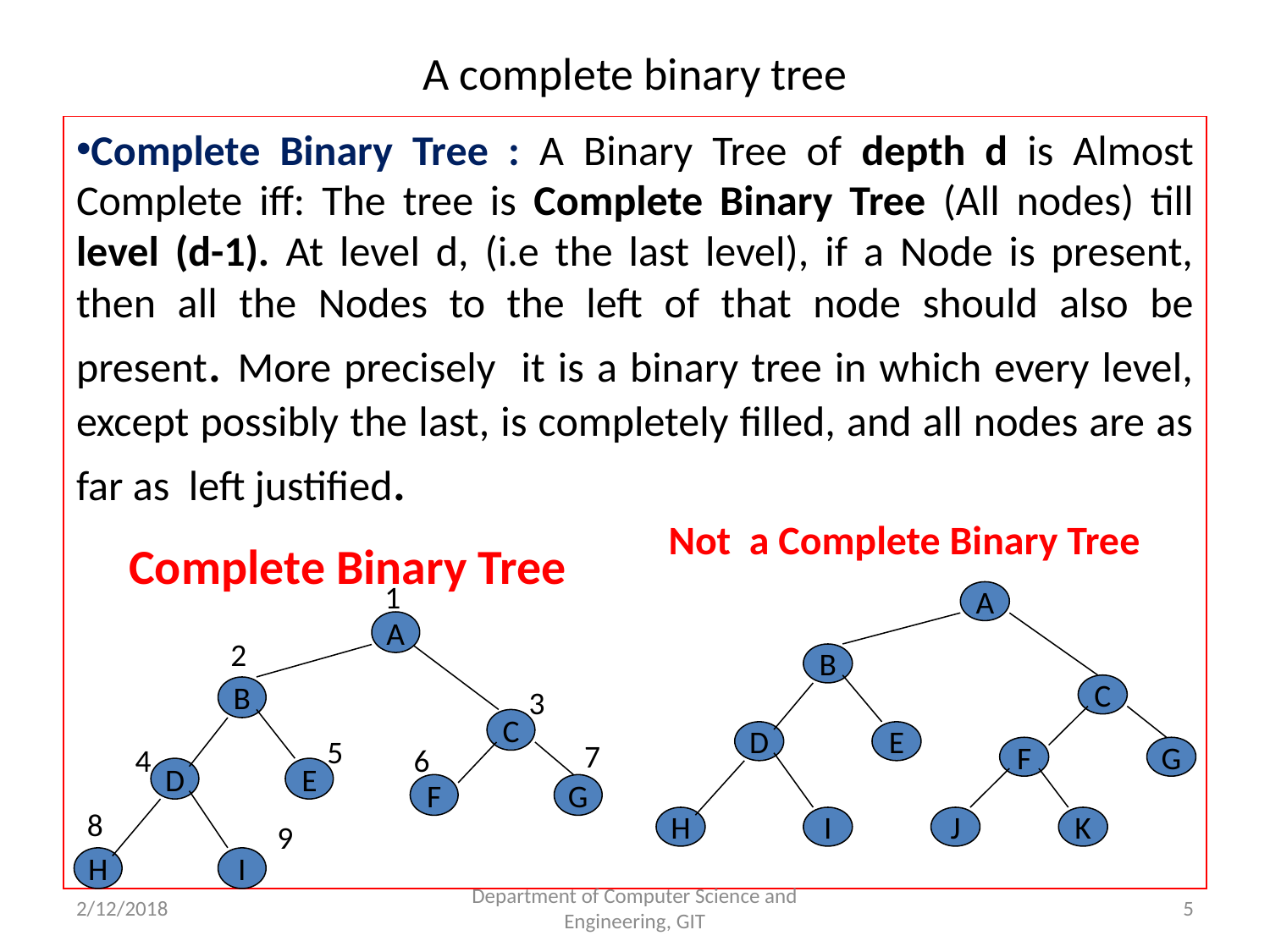

# A complete binary tree
Complete Binary Tree : A Binary Tree of depth d is Almost Complete iff: The tree is Complete Binary Tree (All nodes) till level (d-1). At level d, (i.e the last level), if a Node is present, then all the Nodes to the left of that node should also be present. More precisely  it is a binary tree in which every level, except possibly the last, is completely filled, and all nodes are as far as  left justified.

Not  a Complete Binary Tree
Complete Binary Tree
1
A
2

B
3

C

5
7
4
6

D
E
F
G

8

9
H
I

A

B

C

D
E
F
G

H
I
J
K
2/12/2018
Department of Computer Science and Engineering, GIT
5